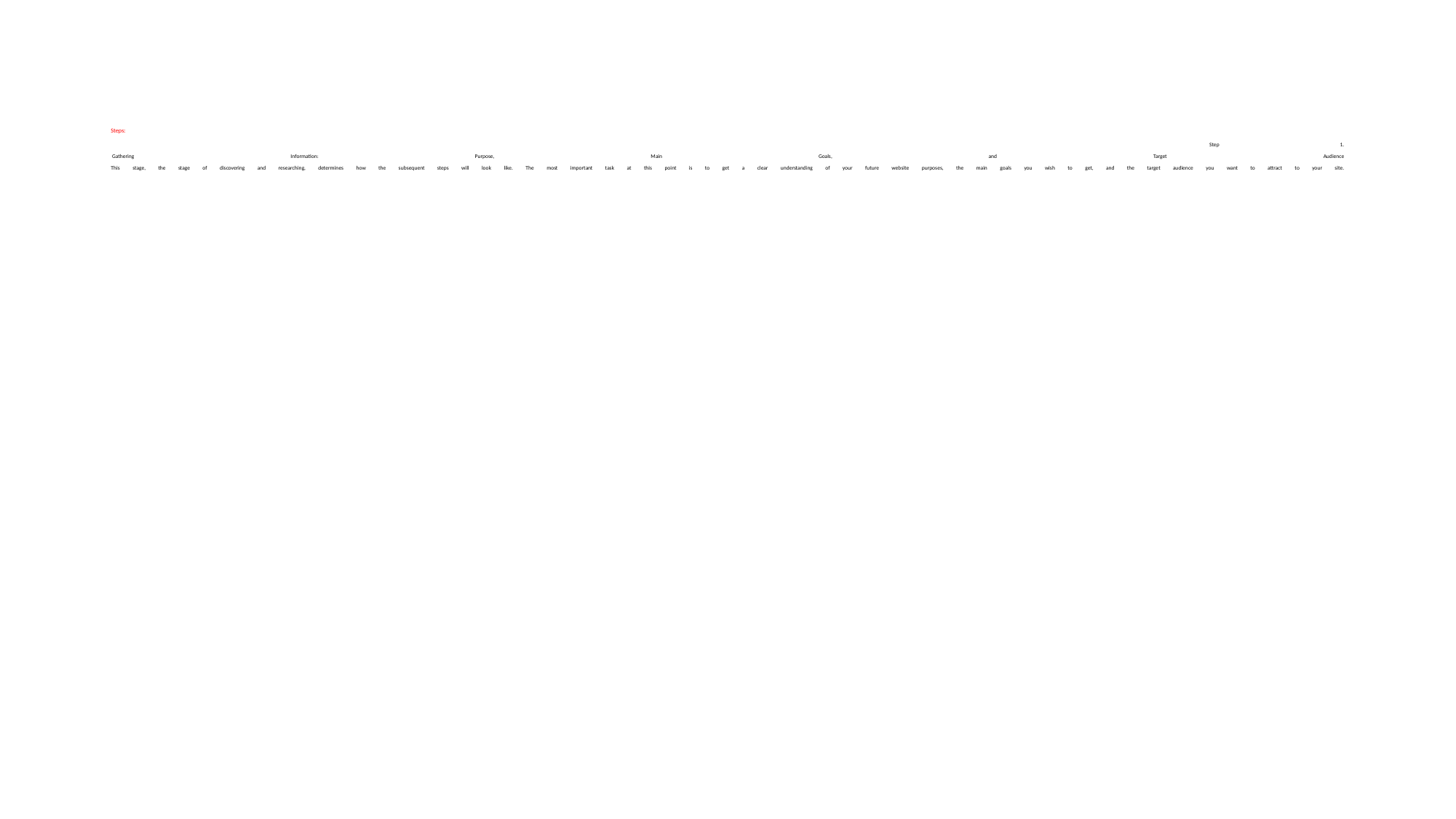

# Steps:                   Step 1.  Gathering Information: Purpose, Main Goals, and Target Audience This stage, the stage of discovering and researching, determines how the subsequent steps will look like. The most important task at this point is to get a clear understanding of your future website purposes, the main goals you wish to get, and the target audience you want to attract to your site.